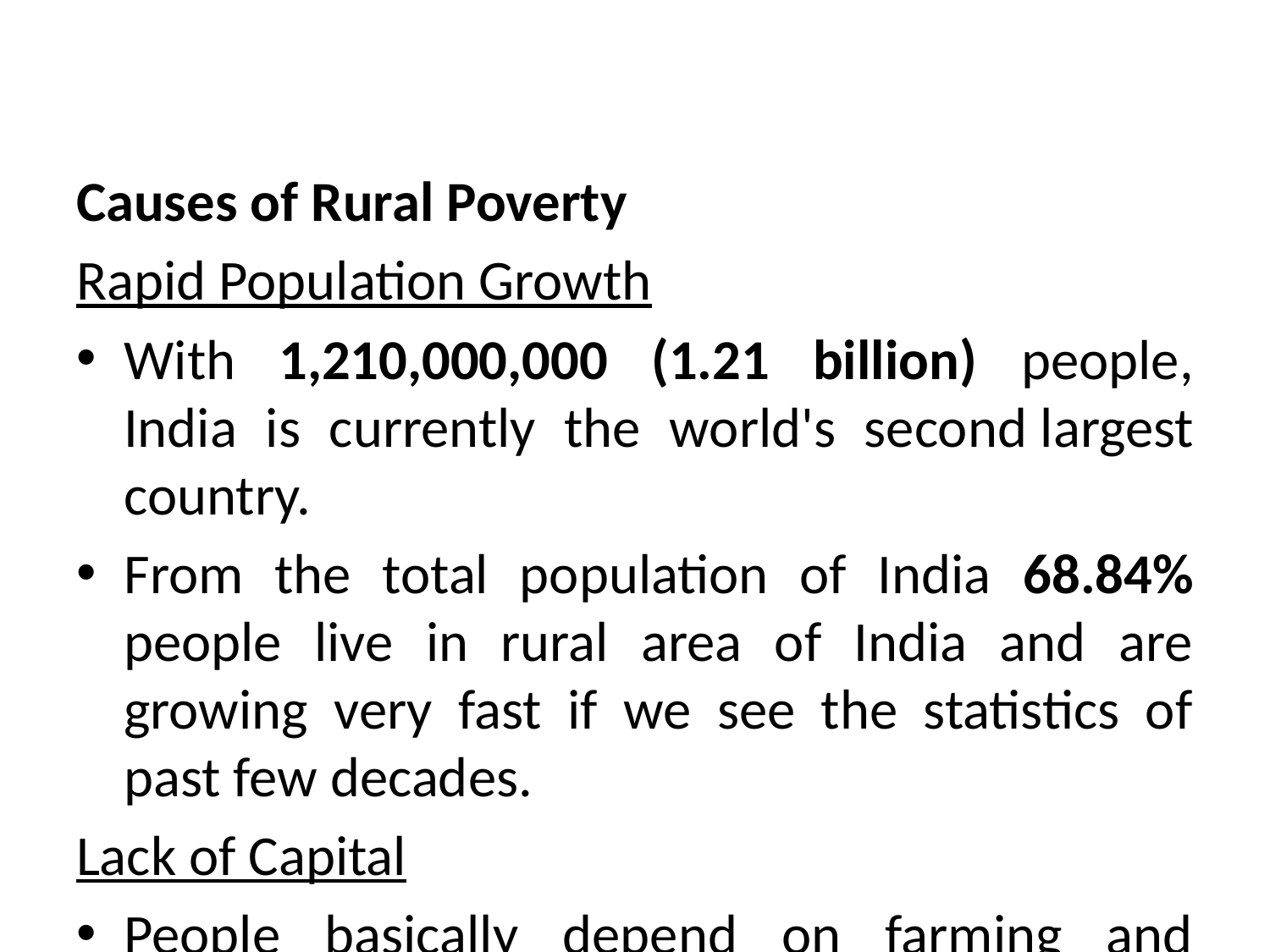

Causes of Rural Poverty
Rapid Population Growth
With 1,210,000,000 (1.21 billion) people, India is currently the world's second largest country.
From the total population of India 68.84% people live in rural area of India and are growing very fast if we see the statistics of past few decades.
Lack of Capital
People basically depend on farming and agriculture in the rural areas but due to lack of sufficient capital they are not able to do their farming activities and earn, so they become poor and go below poverty line.